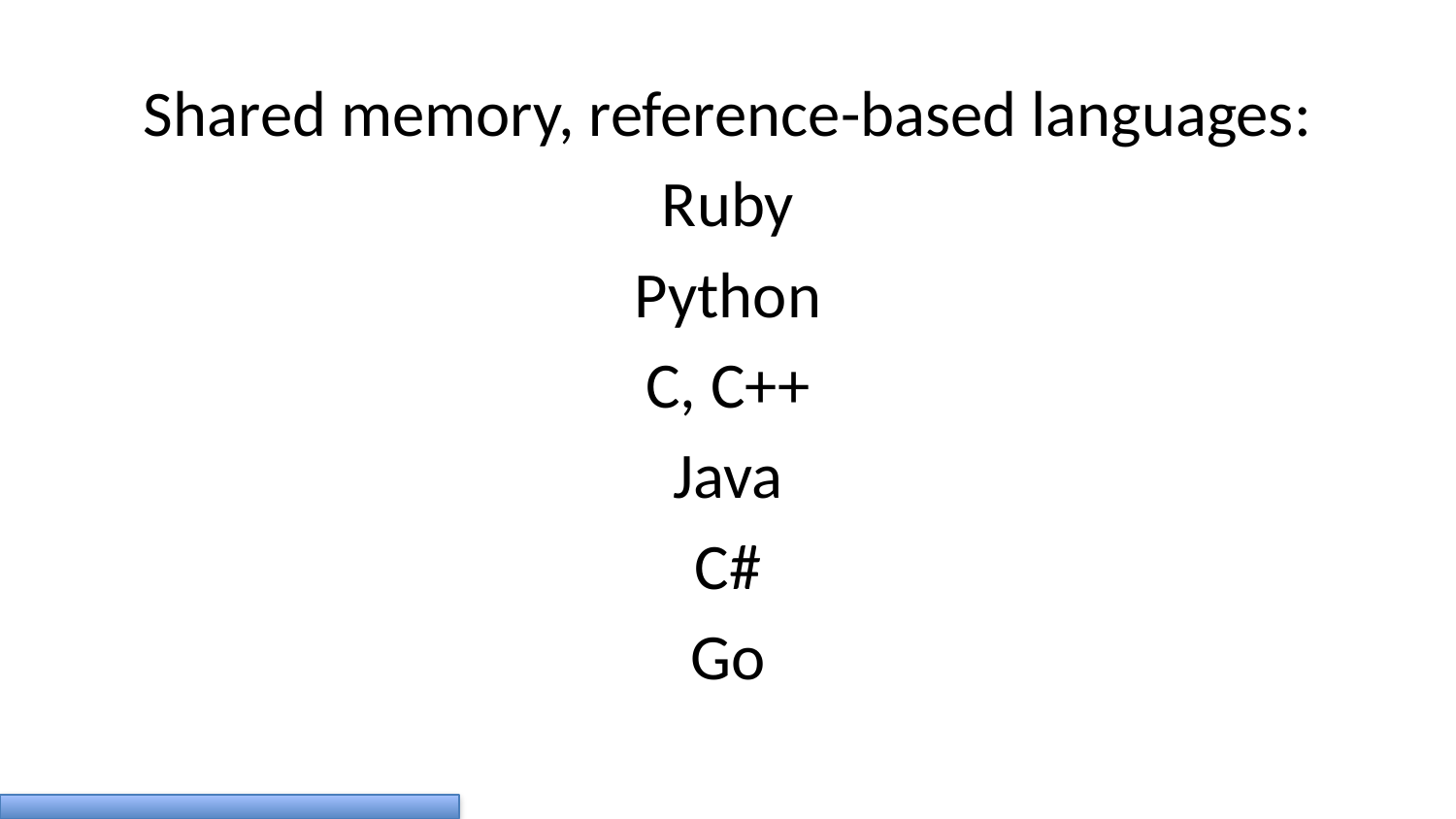

Shared memory, reference-based languages:
Ruby
Python
C, C++
Java
C#
Go